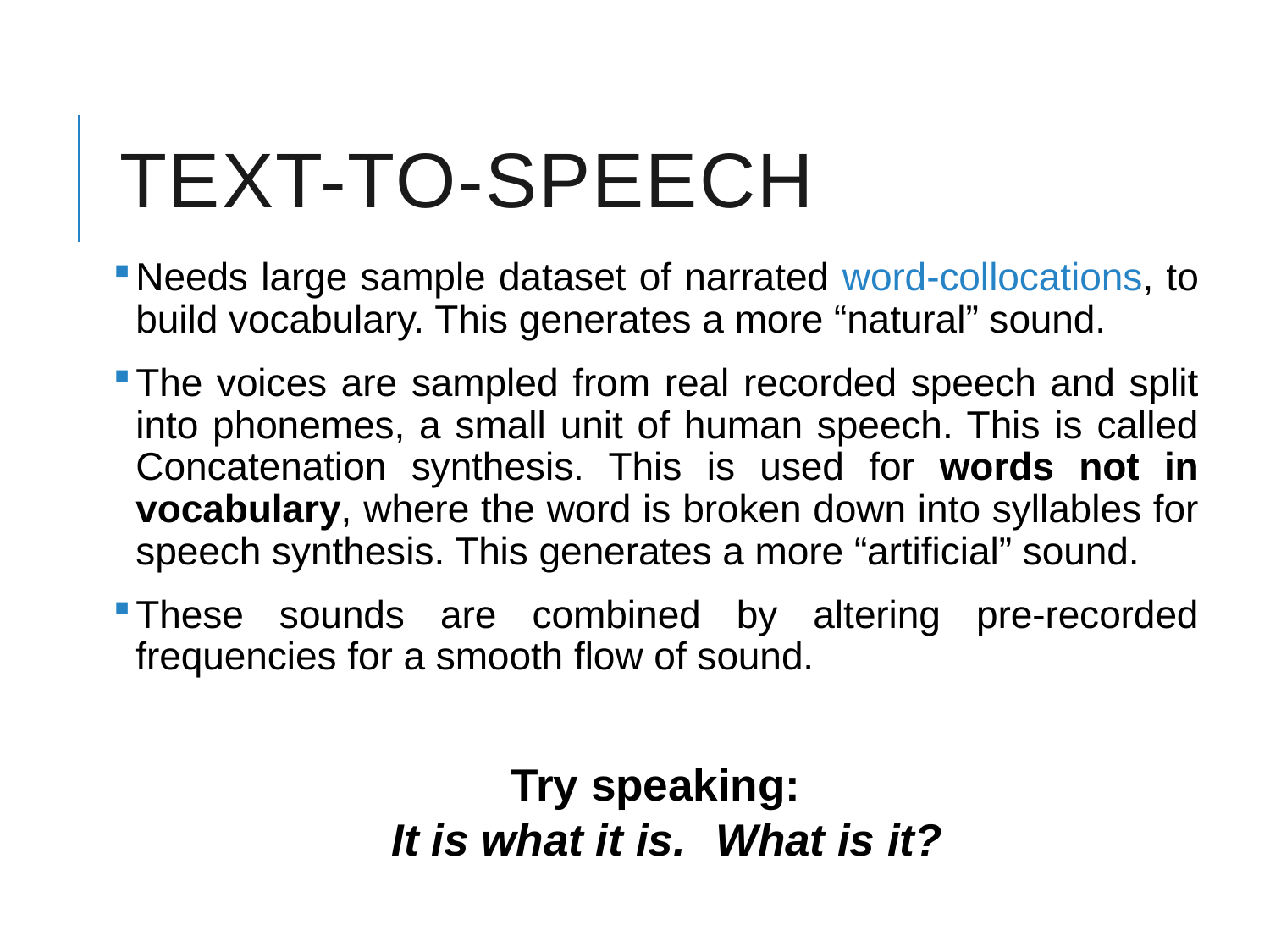

# Text-to-speech
Needs large sample dataset of narrated word-collocations, to build vocabulary. This generates a more “natural” sound.
The voices are sampled from real recorded speech and split into phonemes, a small unit of human speech. This is called Concatenation synthesis. This is used for words not in vocabulary, where the word is broken down into syllables for speech synthesis. This generates a more “artificial” sound.
These sounds are combined by altering pre-recorded frequencies for a smooth flow of sound.

Try speaking:
It is what it is.				What is it?